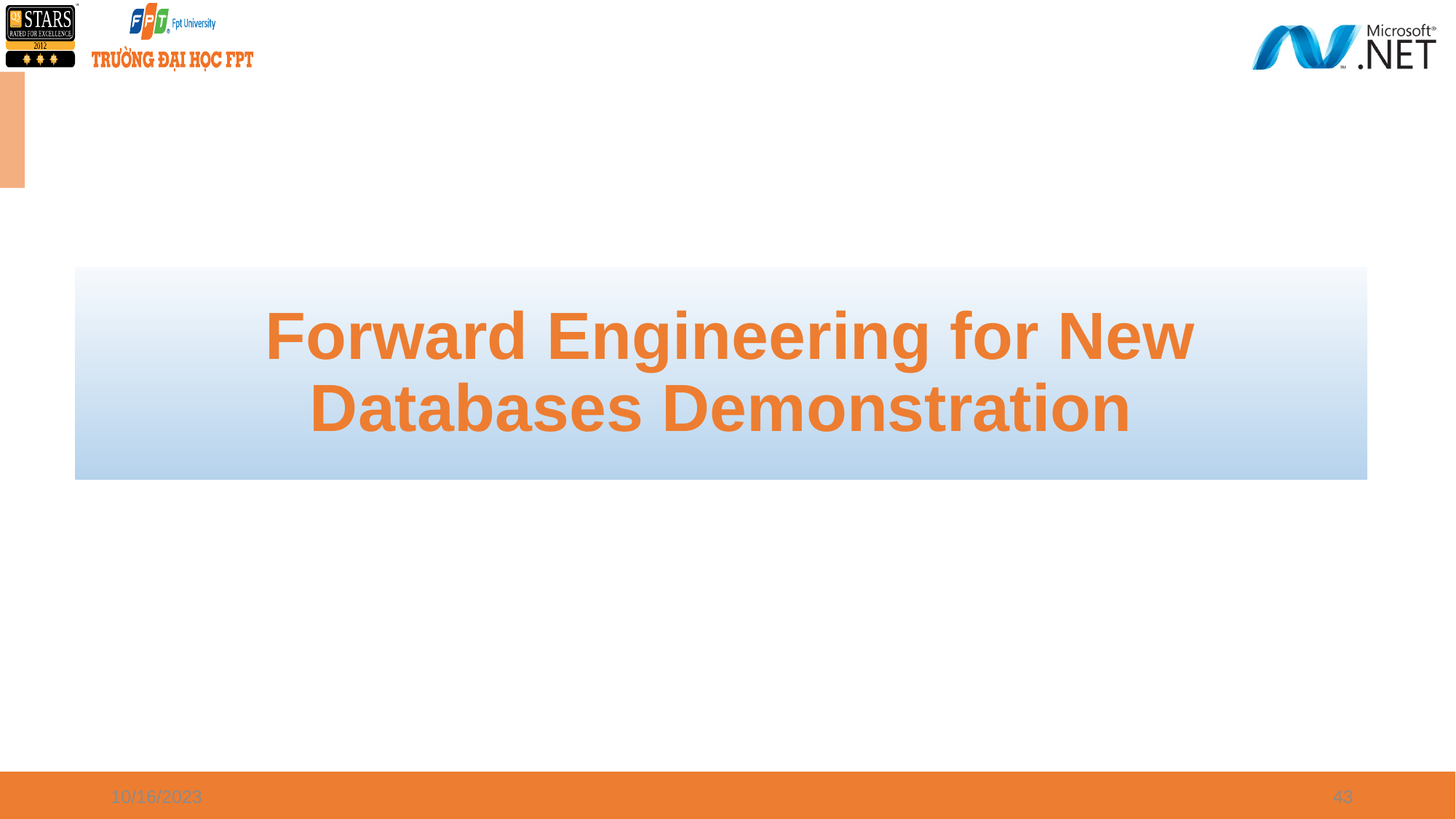

Forward Engineering for New Databases Demonstration
10/16/2023
43